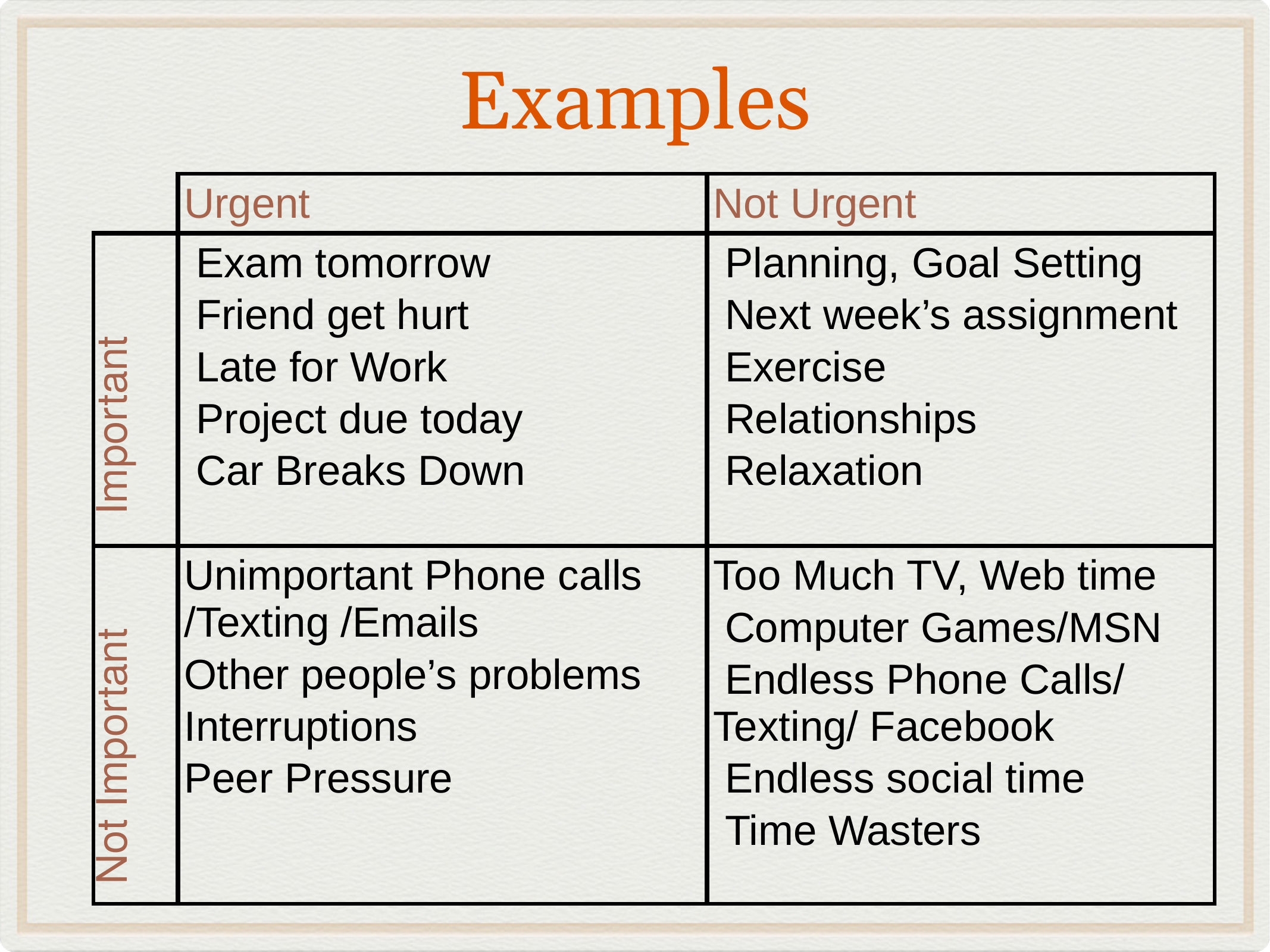

# Examples
|  | Urgent | Not Urgent |
| --- | --- | --- |
|  | Exam tomorrow Friend get hurt Late for Work Project due today Car Breaks Down | Planning, Goal Setting Next week’s assignment Exercise Relationships Relaxation |
|  | Unimportant Phone calls /Texting /Emails Other people’s problems Interruptions Peer Pressure | Too Much TV, Web time Computer Games/MSN Endless Phone Calls/ Texting/ Facebook Endless social time Time Wasters |
Important
Not Important